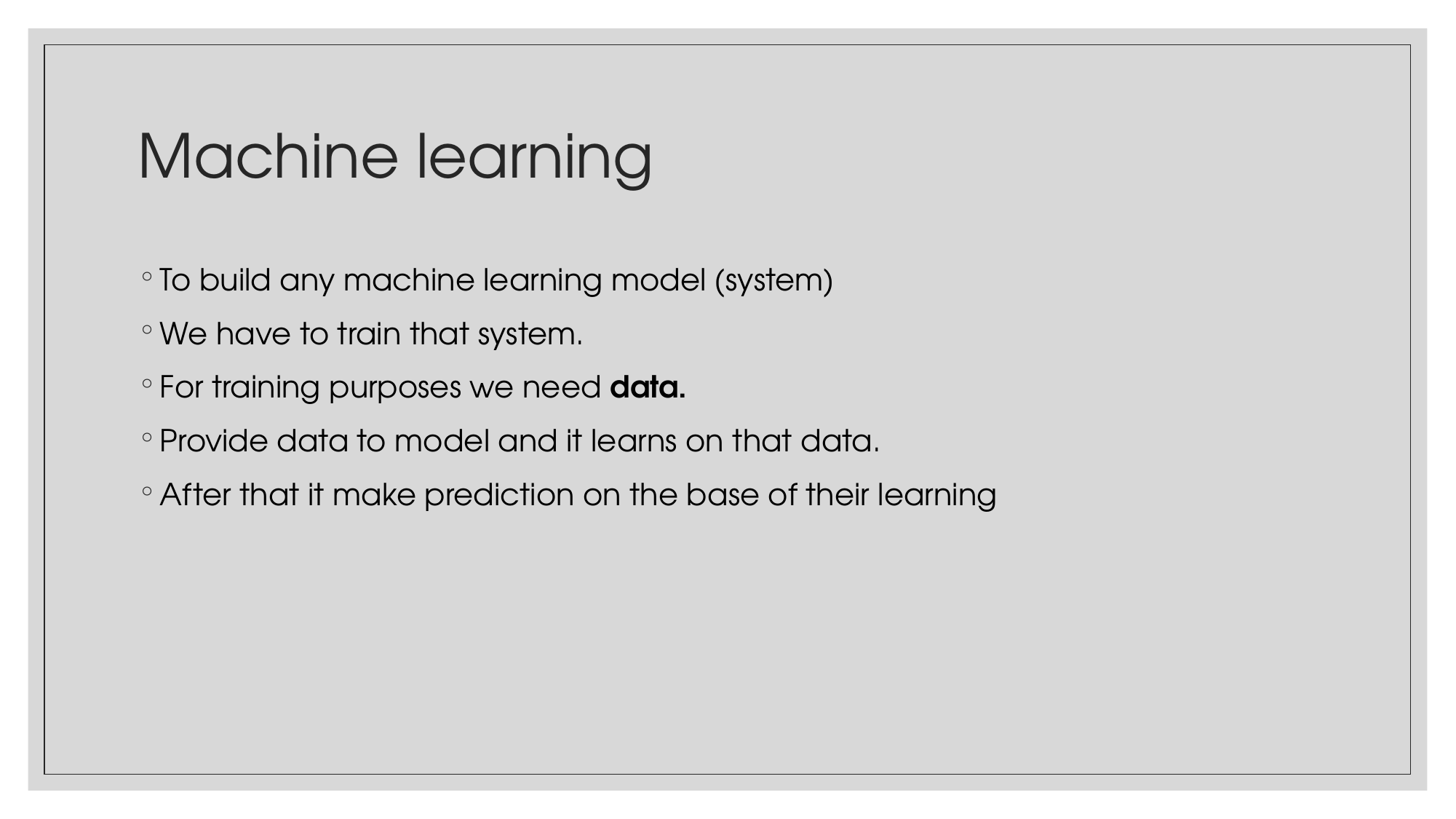

# Machine learning
To build any machine learning model (system)
We have to train that system.
For training purposes we need data.
Provide data to model and it learns on that data.
After that it make prediction on the base of their learning